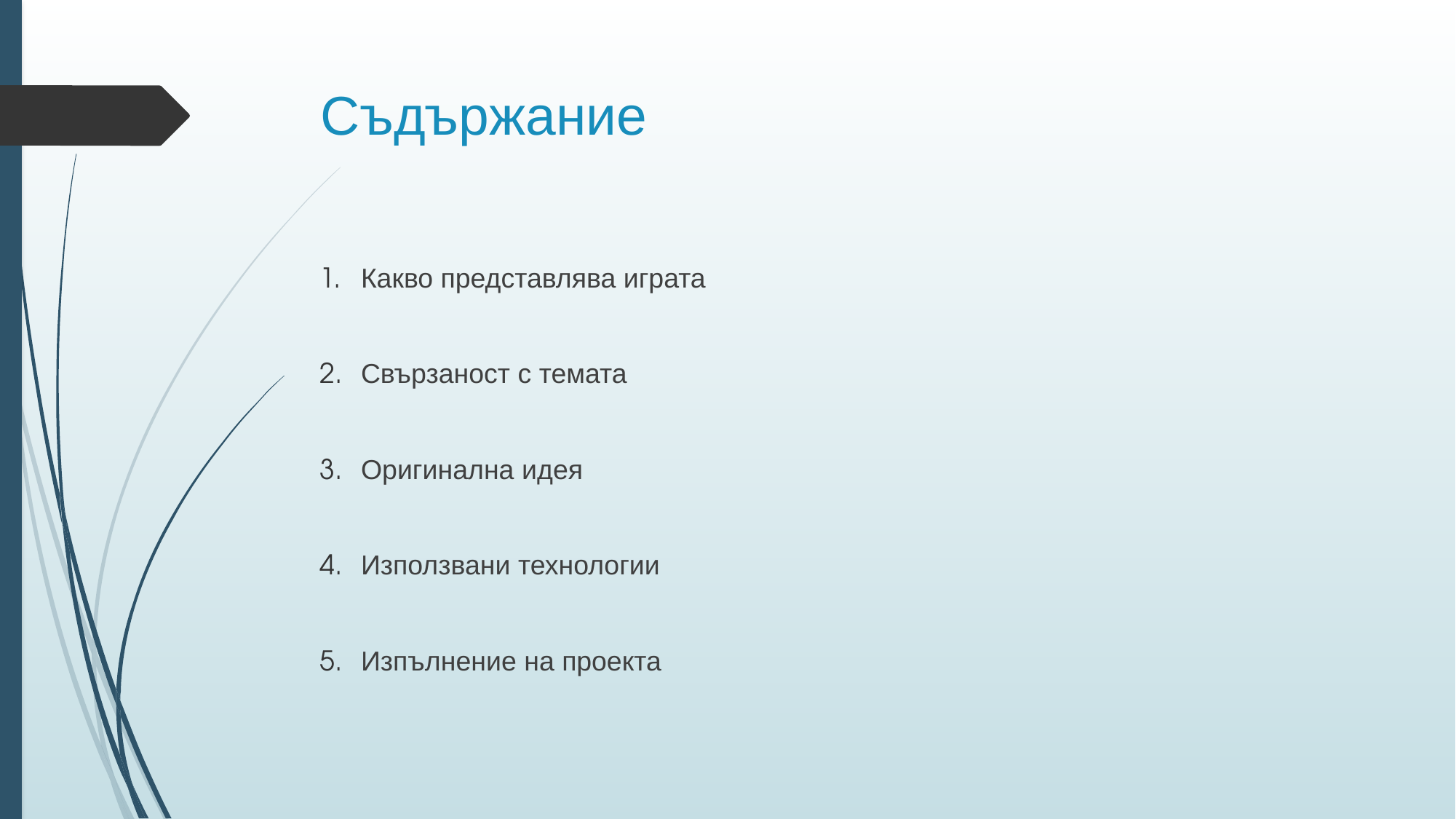

# Съдържание
Какво представлява играта

Свързаност с темата

Оригинална идея

Използвани технологии

Изпълнение на проекта